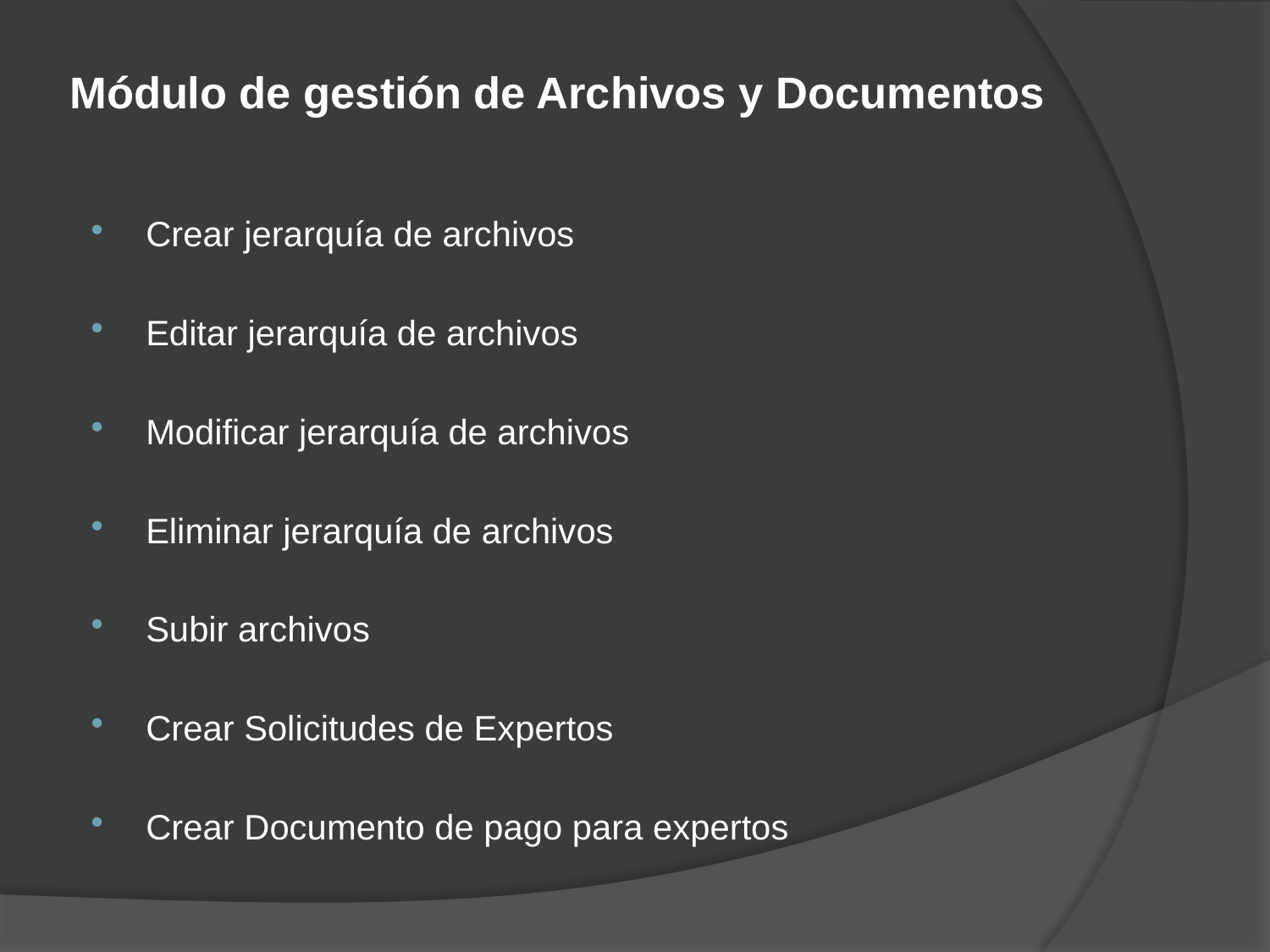

# Módulo de gestión de Archivos y Documentos

Crear jerarquía de archivos

Editar jerarquía de archivos

Modificar jerarquía de archivos

Eliminar jerarquía de archivos

Subir archivos

Crear Solicitudes de Expertos

Crear Documento de pago para expertos